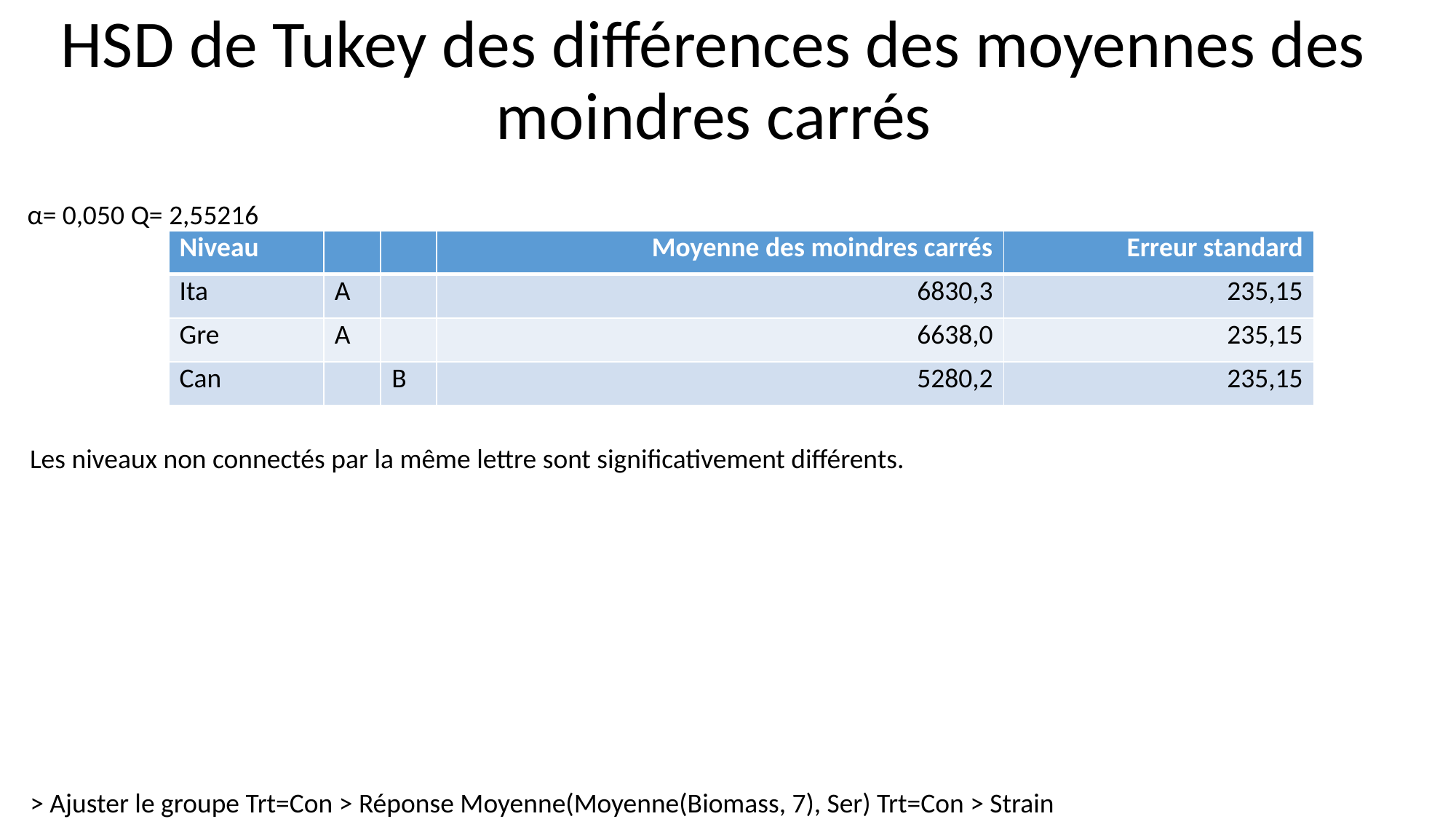

# HSD de Tukey des différences des moyennes des moindres carrés
α=
0,050
Q=
2,55216
| Niveau |  |  | Moyenne des moindres carrés | Erreur standard |
| --- | --- | --- | --- | --- |
| Ita | A |  | 6830,3 | 235,15 |
| Gre | A |  | 6638,0 | 235,15 |
| Can |  | B | 5280,2 | 235,15 |
Les niveaux non connectés par la même lettre sont significativement différents.
> Ajuster le groupe Trt=Con > Réponse Moyenne(Moyenne(Biomass, 7), Ser) Trt=Con > Strain